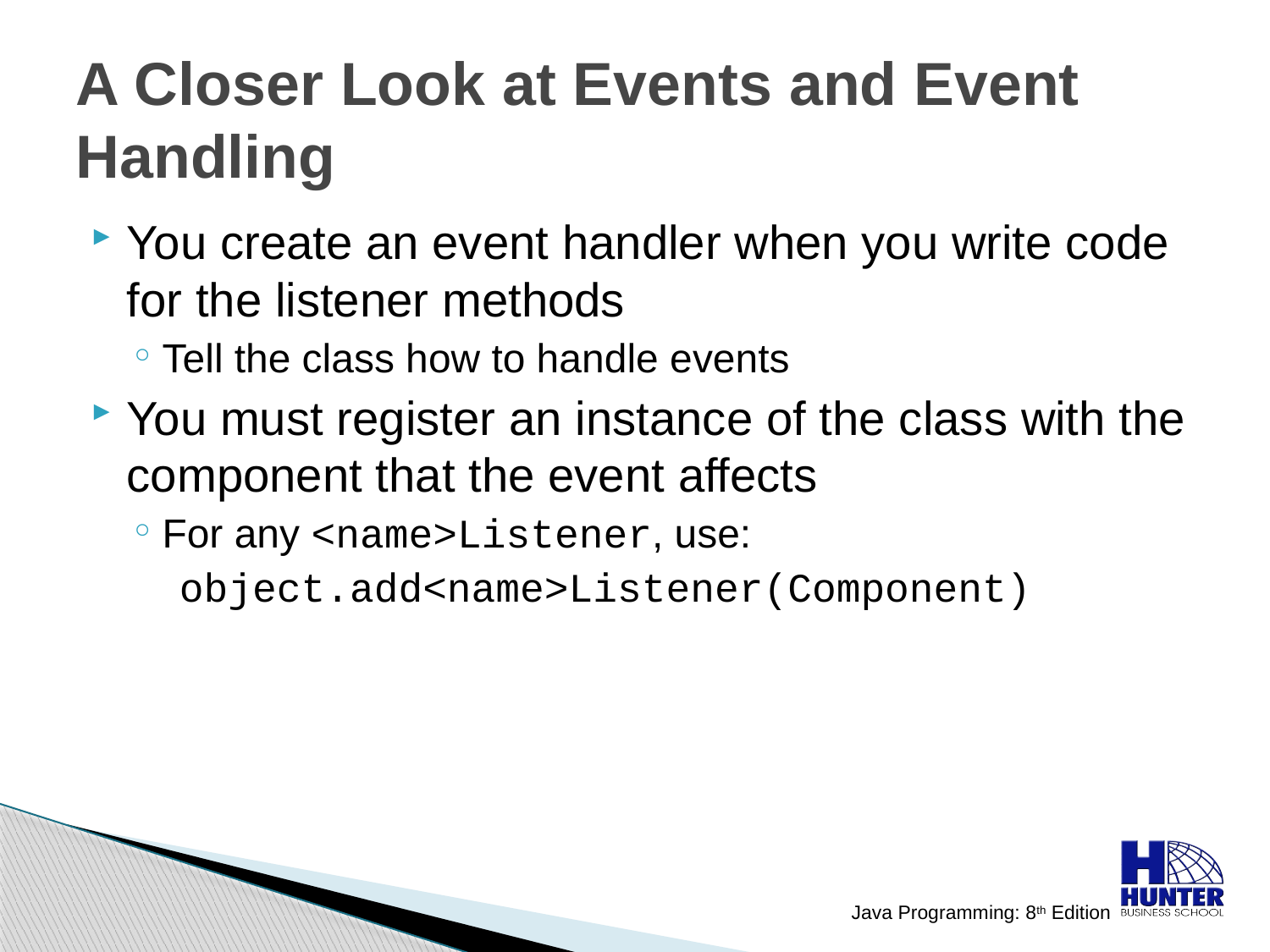

# A Closer Look at Events and Event Handling
You create an event handler when you write code for the listener methods
Tell the class how to handle events
You must register an instance of the class with the component that the event affects
For any <name>Listener, use:
  object.add<name>Listener(Component)